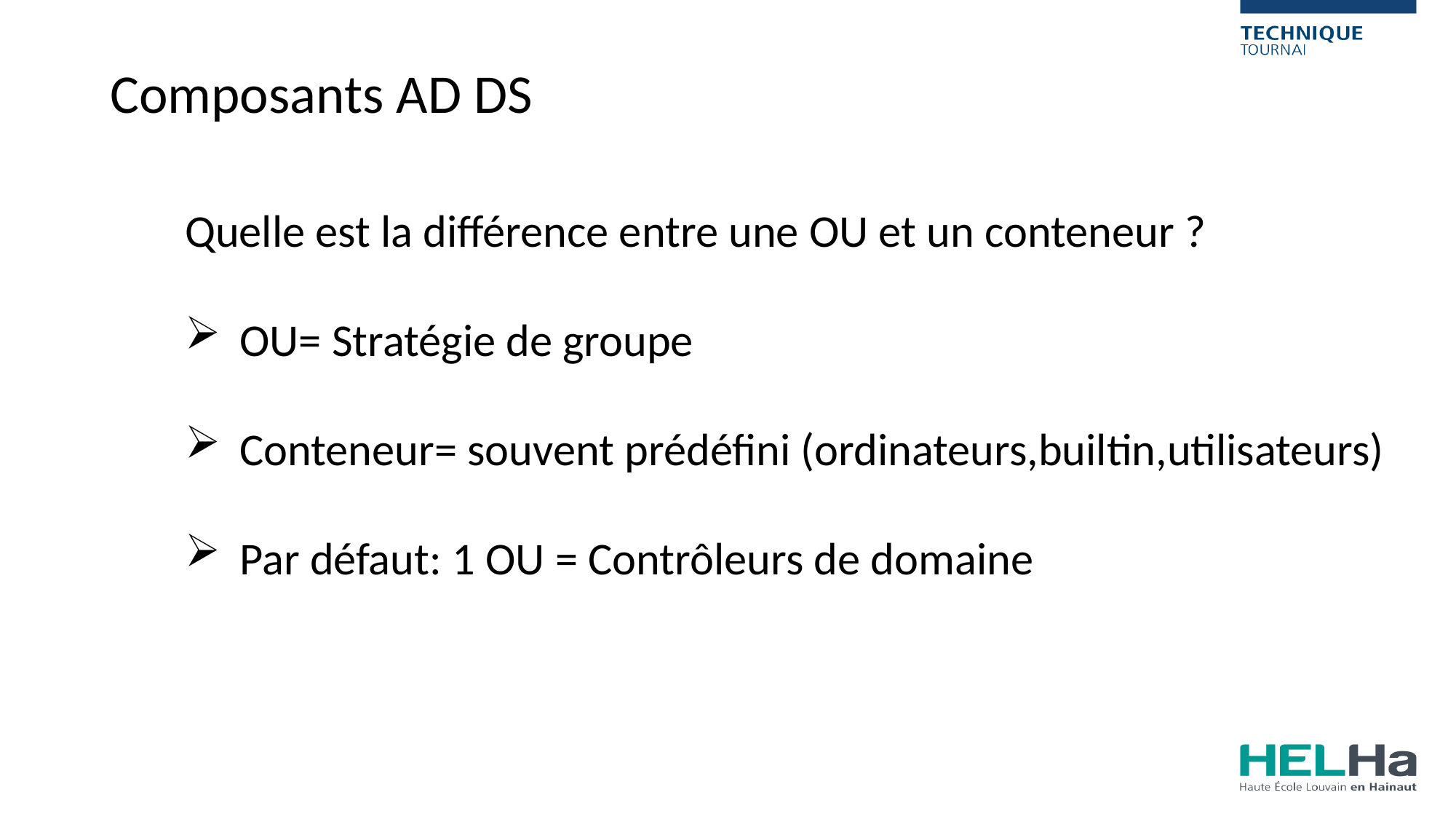

Composants AD DS
Quelle est la différence entre une OU et un conteneur ?

OU= Stratégie de groupe

Conteneur= souvent prédéfini (ordinateurs,builtin,utilisateurs)

Par défaut: 1 OU = Contrôleurs de domaine